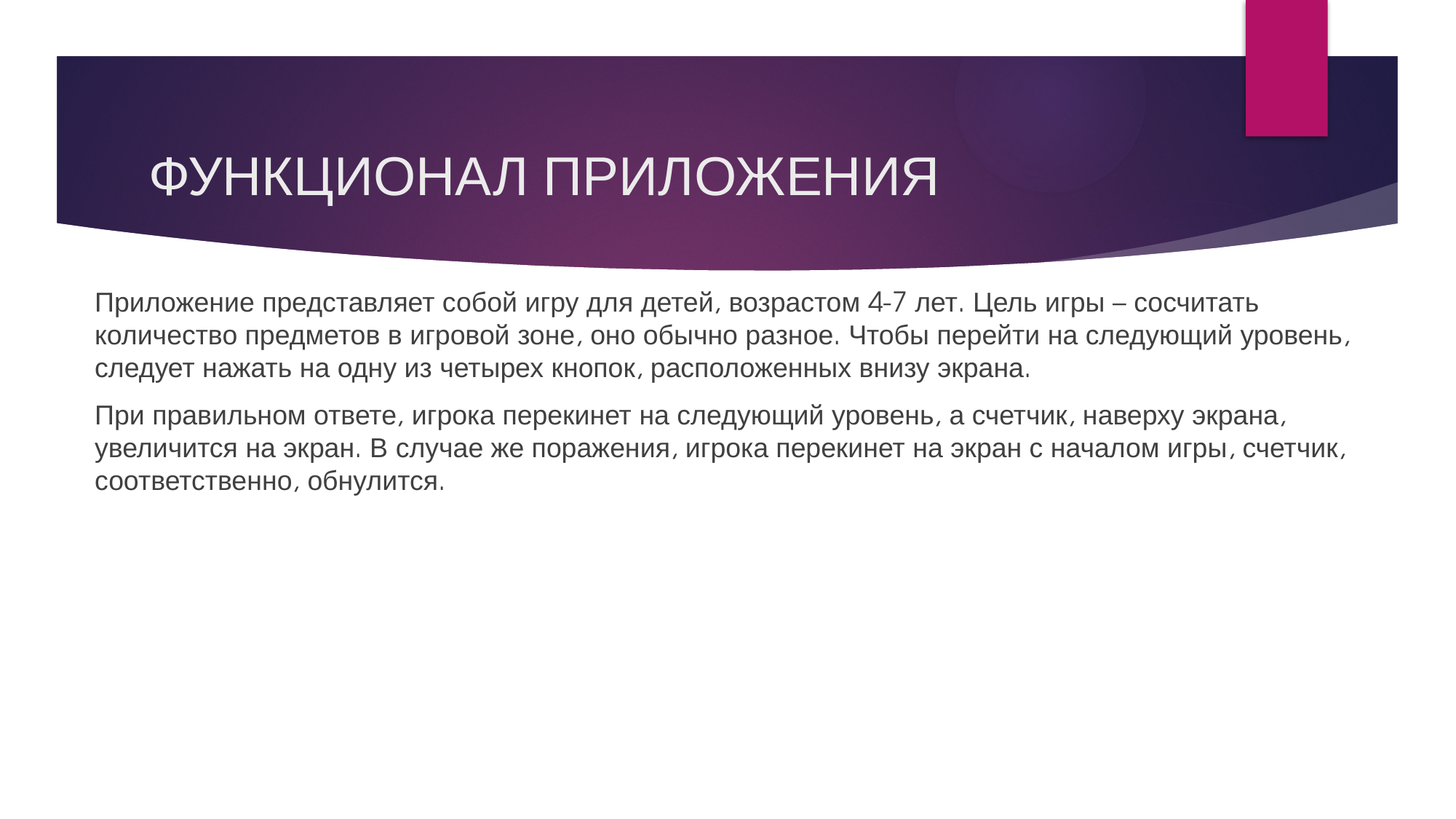

# ФУНКЦИОНАЛ ПРИЛОЖЕНИЯ
Приложение представляет собой игру для детей, возрастом 4-7 лет. Цель игры – сосчитать количество предметов в игровой зоне, оно обычно разное. Чтобы перейти на следующий уровень, следует нажать на одну из четырех кнопок, расположенных внизу экрана.
При правильном ответе, игрока перекинет на следующий уровень, а счетчик, наверху экрана, увеличится на экран. В случае же поражения, игрока перекинет на экран с началом игры, счетчик, соответственно, обнулится.